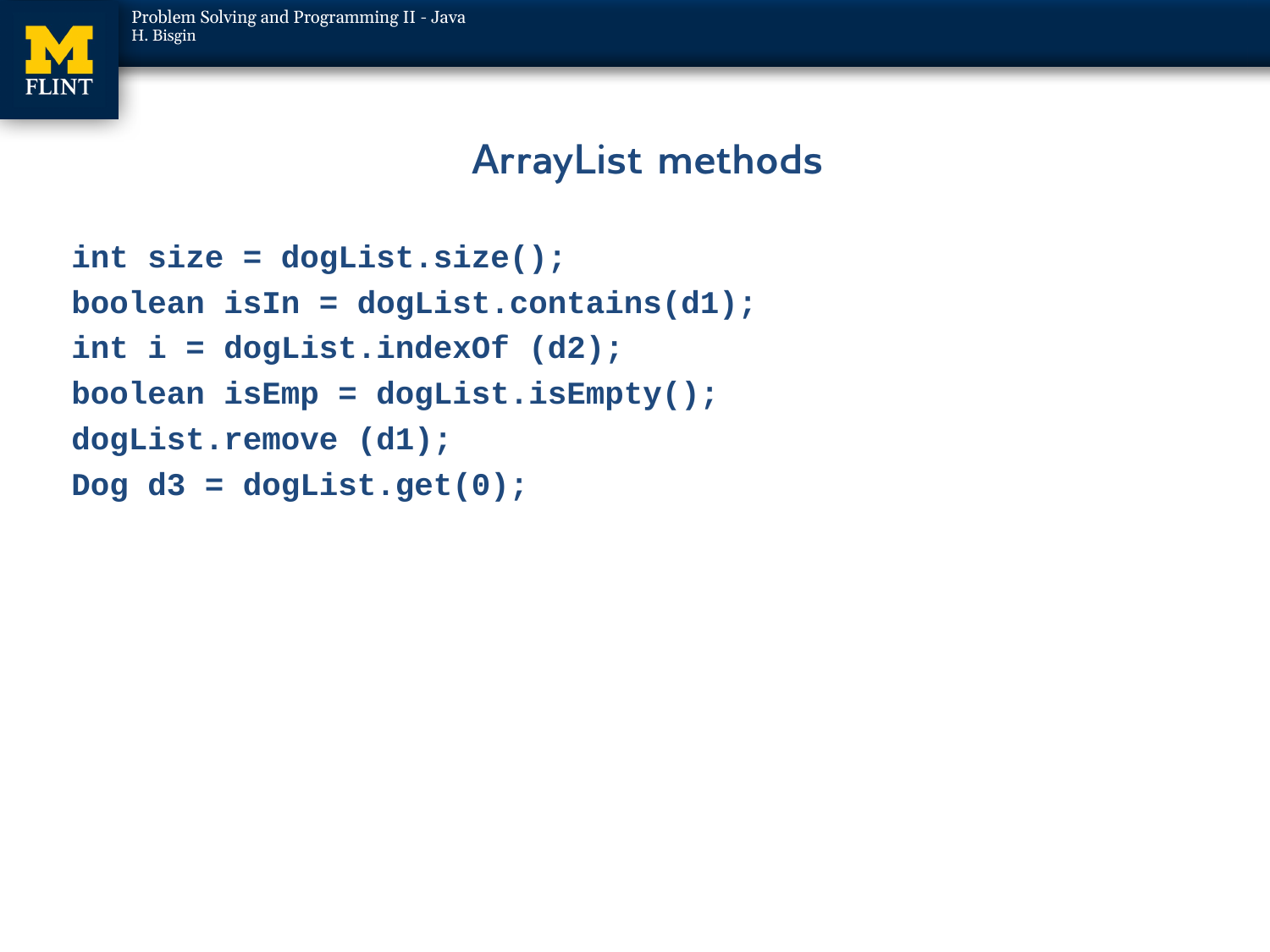

# ArrayList methods
int size = dogList.size();
boolean isIn = dogList.contains(d1);
int i = dogList.indexOf (d2);
boolean isEmp = dogList.isEmpty();
dogList.remove (d1);
Dog d3 = dogList.get(0);